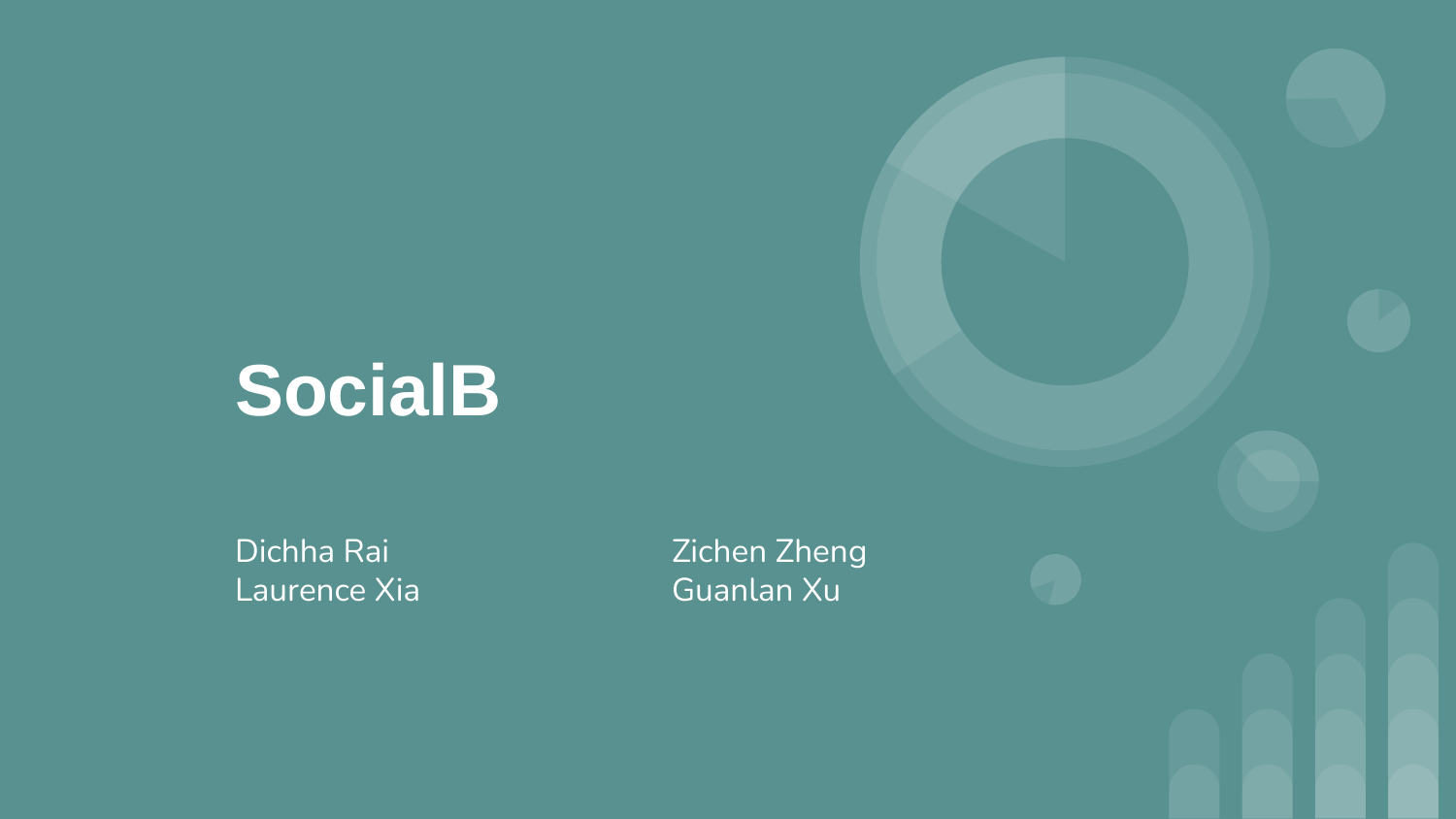

# SocialB
Dichha Rai		Zichen Zheng
Laurence Xia		Guanlan Xu